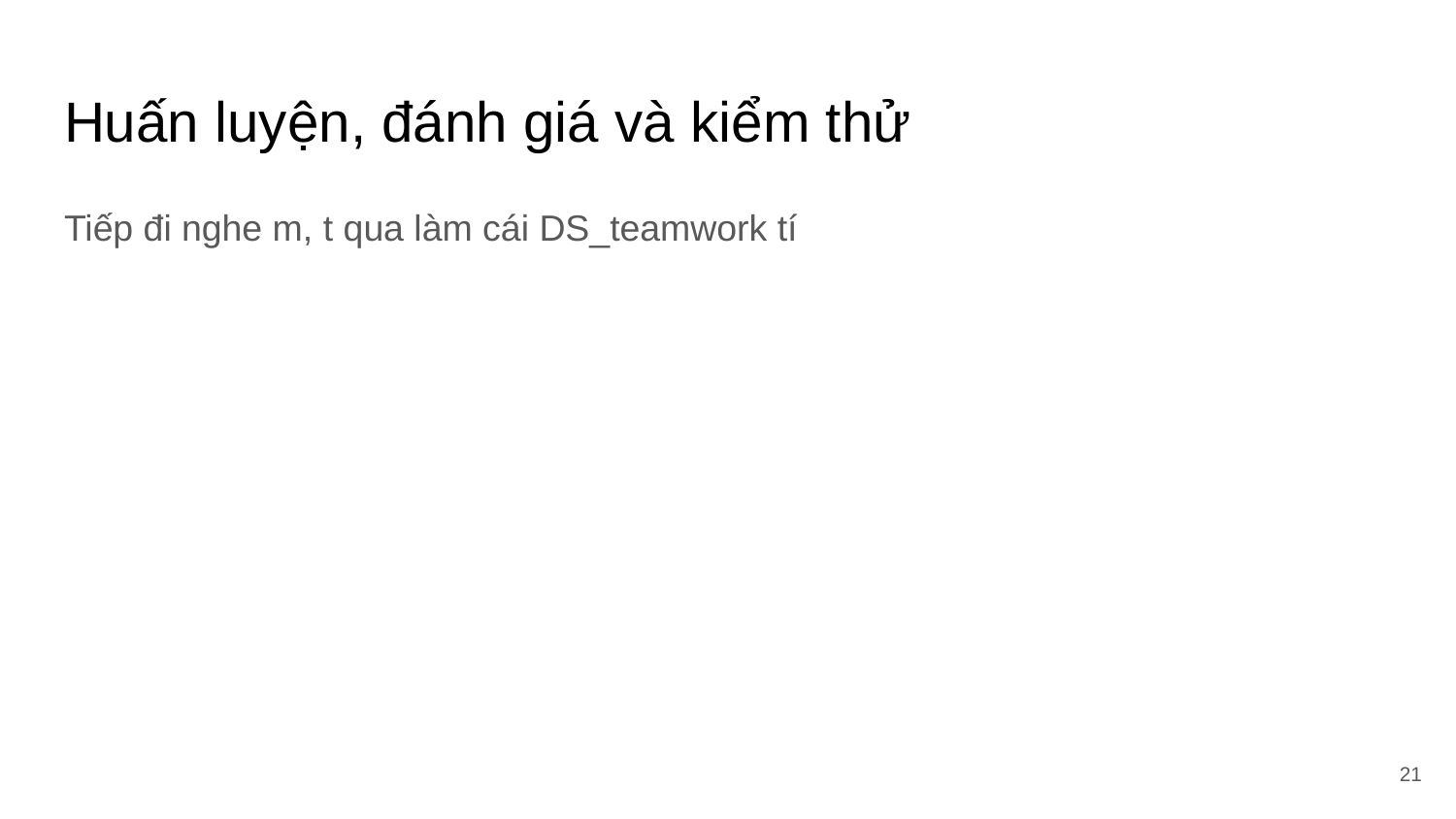

# Huấn luyện, đánh giá và kiểm thử
Tiếp đi nghe m, t qua làm cái DS_teamwork tí
21